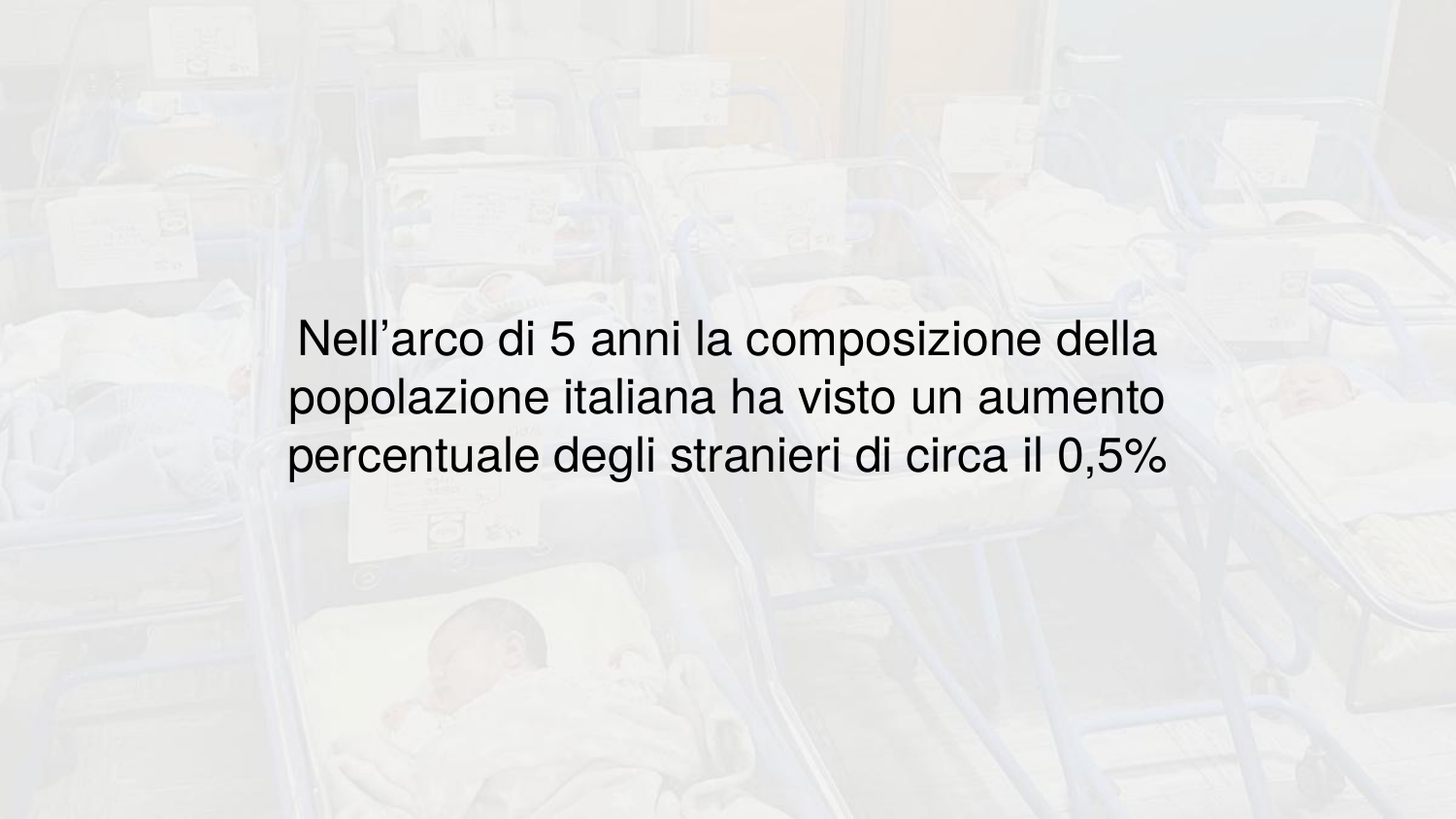

Nell’arco di 5 anni la composizione della popolazione italiana ha visto un aumento percentuale degli stranieri di circa il 0,5%